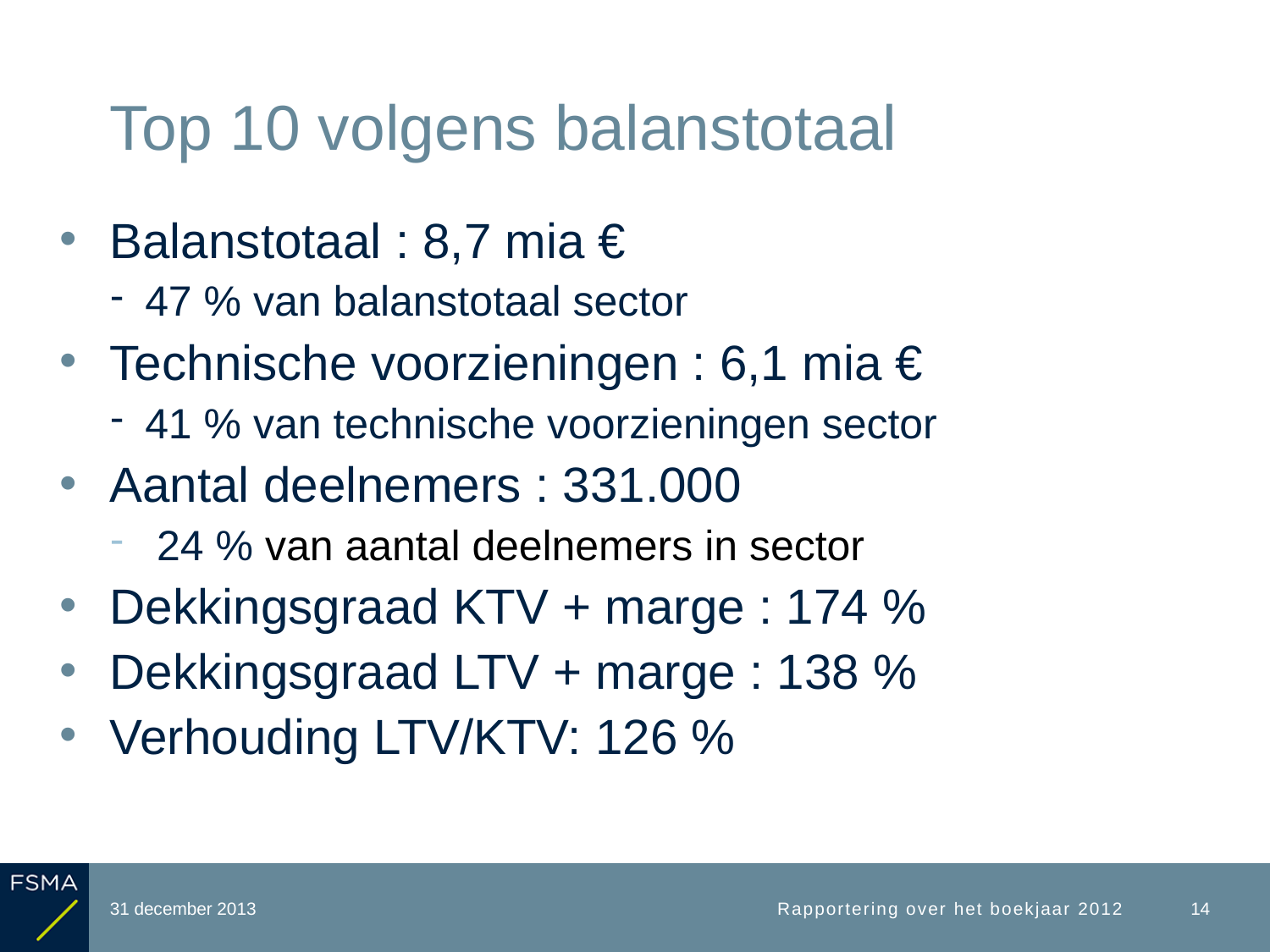

# Top 10 volgens balanstotaal
Balanstotaal : 8,7 mia €
47 % van balanstotaal sector
Technische voorzieningen : 6,1 mia €
41 % van technische voorzieningen sector
Aantal deelnemers : 331.000
 24 % van aantal deelnemers in sector
Dekkingsgraad KTV + marge : 174 %
Dekkingsgraad LTV + marge : 138 %
Verhouding LTV/KTV: 126 %
31 december 2013
Rapportering over het boekjaar 2012
14